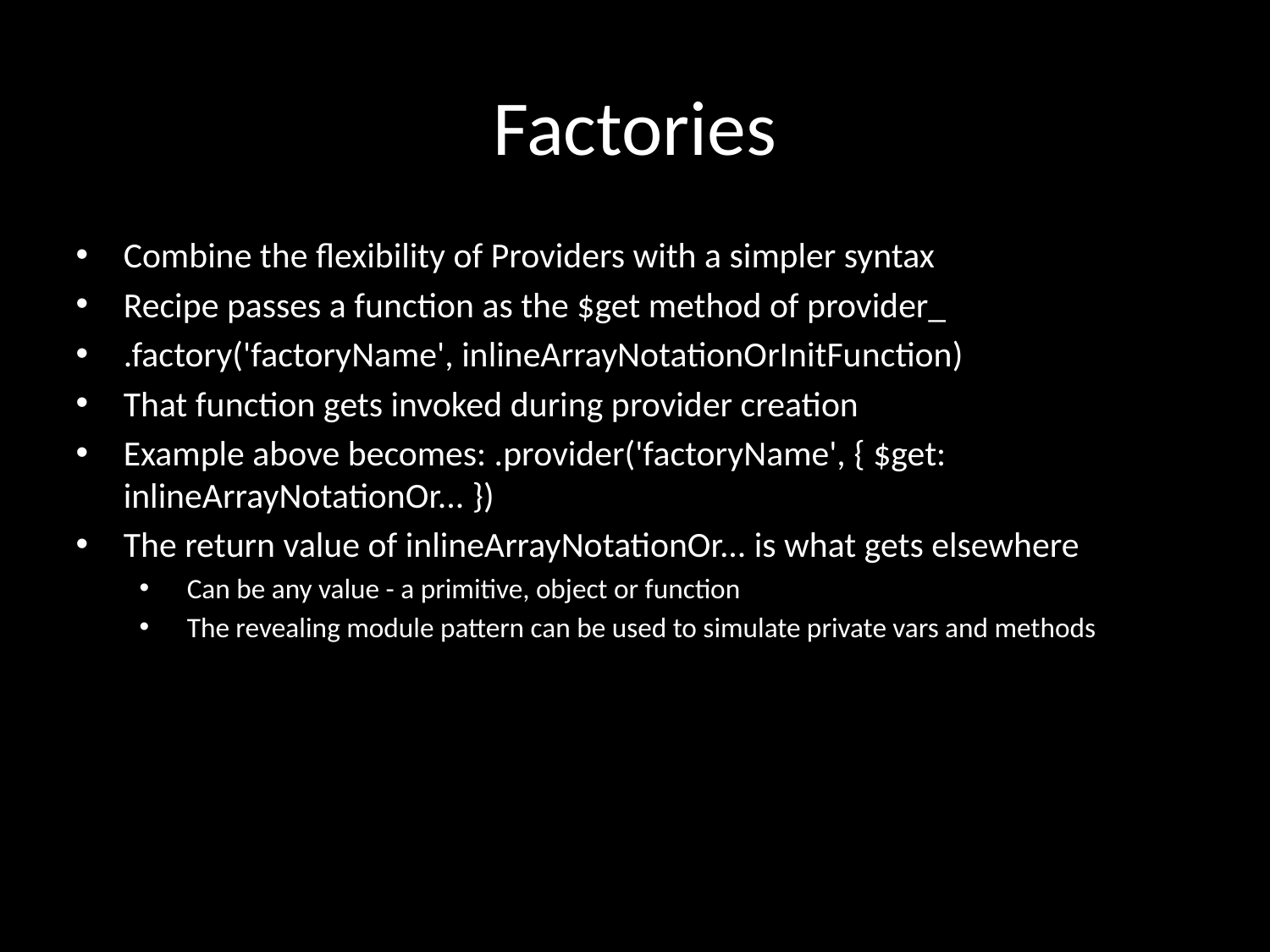

# Factories
Combine the flexibility of Providers with a simpler syntax
Recipe passes a function as the $get method of provider_
.factory('factoryName', inlineArrayNotationOrInitFunction)
That function gets invoked during provider creation
Example above becomes: .provider('factoryName', { $get: inlineArrayNotationOr... })
The return value of inlineArrayNotationOr... is what gets elsewhere
Can be any value - a primitive, object or function
The revealing module pattern can be used to simulate private vars and methods